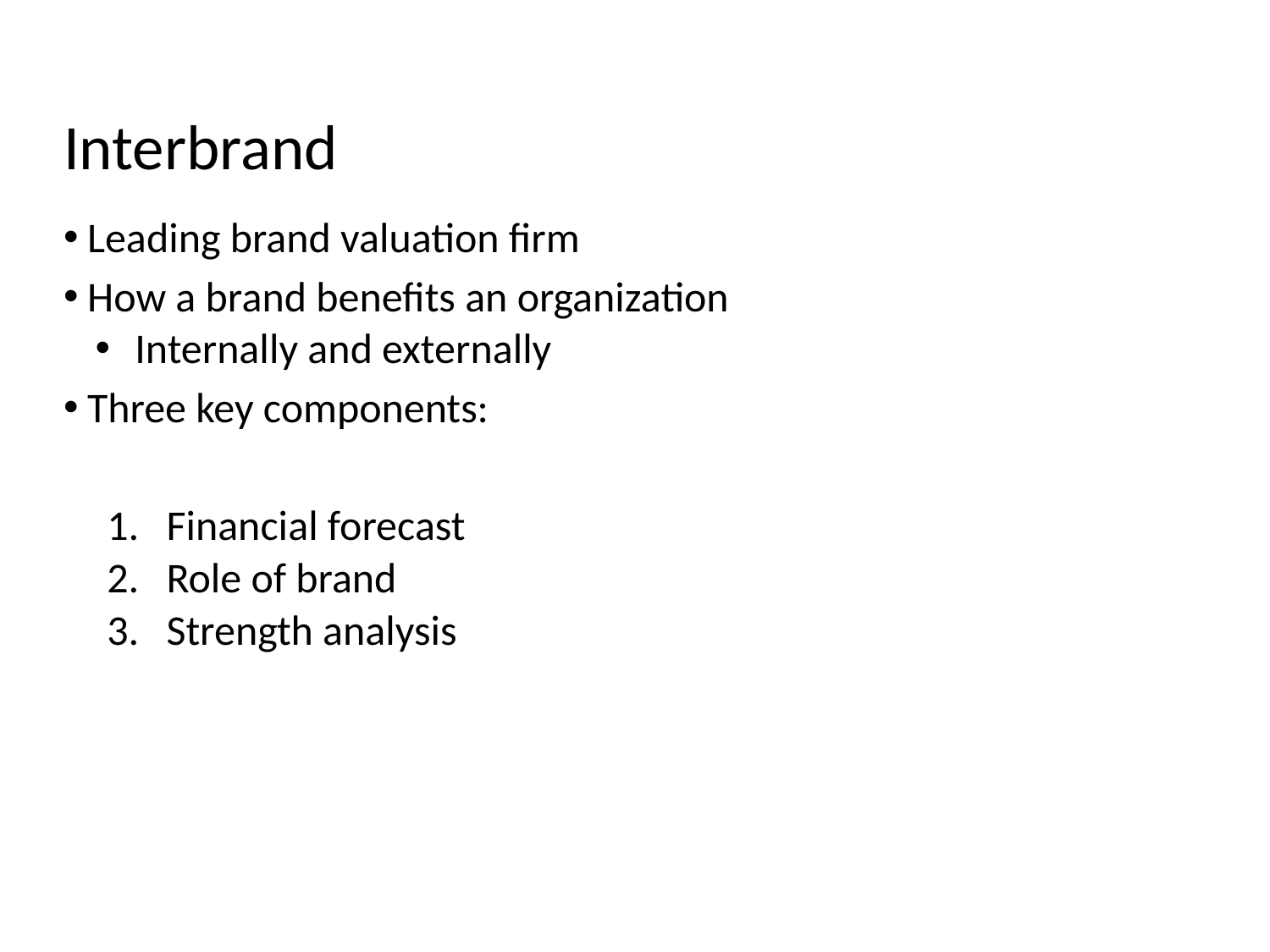

# Interbrand
Leading brand valuation firm
How a brand benefits an organization
Internally and externally
Three key components:
Financial forecast
Role of brand
Strength analysis